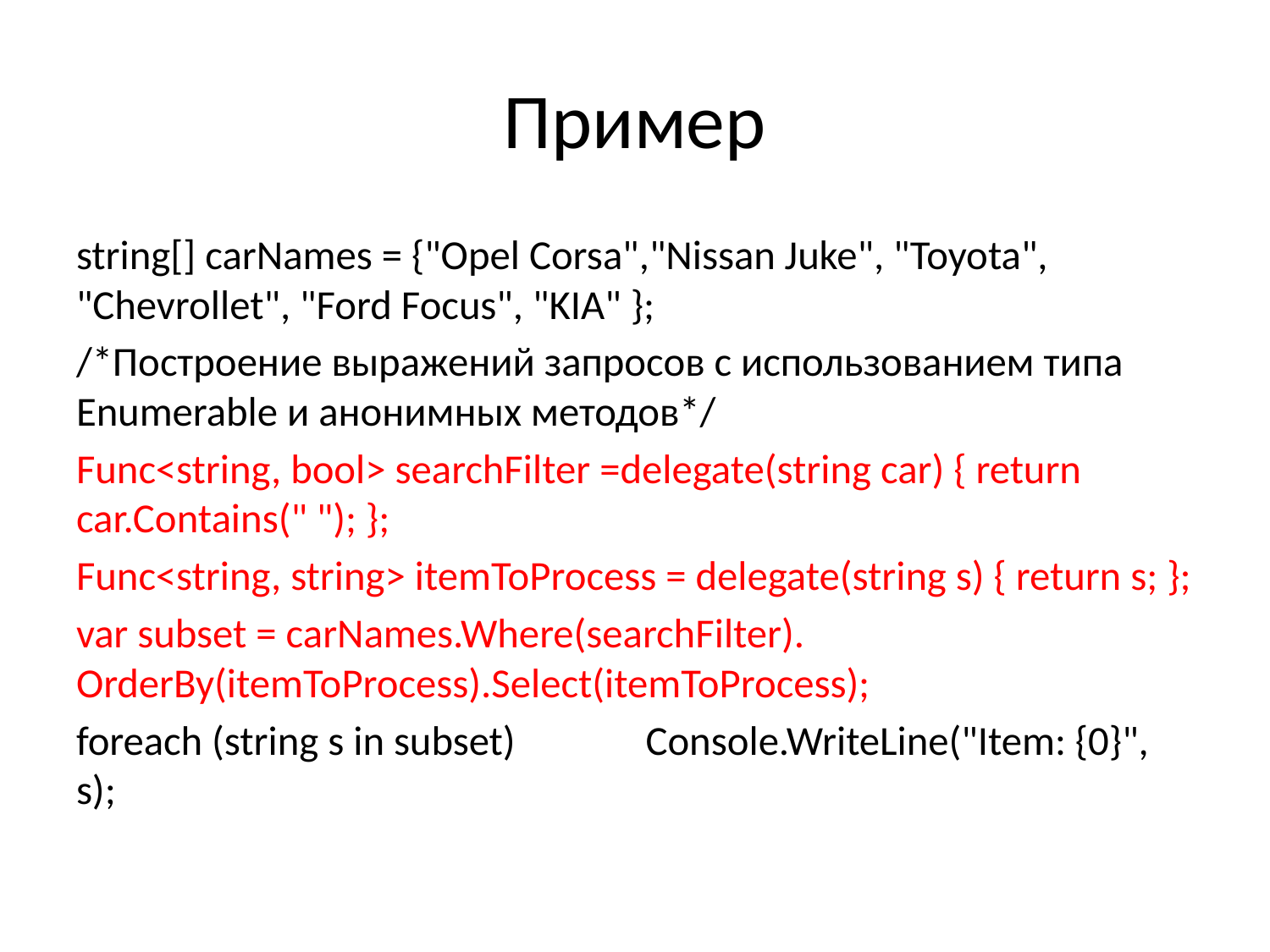

# Пример
string[] carNames = {"Opel Corsa","Nissan Juke", "Toyota", "Chevrollet", "Ford Focus", "KIA" };
/*Построение выражений запросов с использованием типа Enumerable и анонимных методов*/
Func<string, bool> searchFilter =delegate(string car) { return car.Contains(" "); };
Func<string, string> itemToProcess = delegate(string s) { return s; };
var subset = carNames.Where(searchFilter). OrderBy(itemToProcess).Select(itemToProcess);
foreach (string s in subset)              Console.WriteLine("Item: {0}", s);